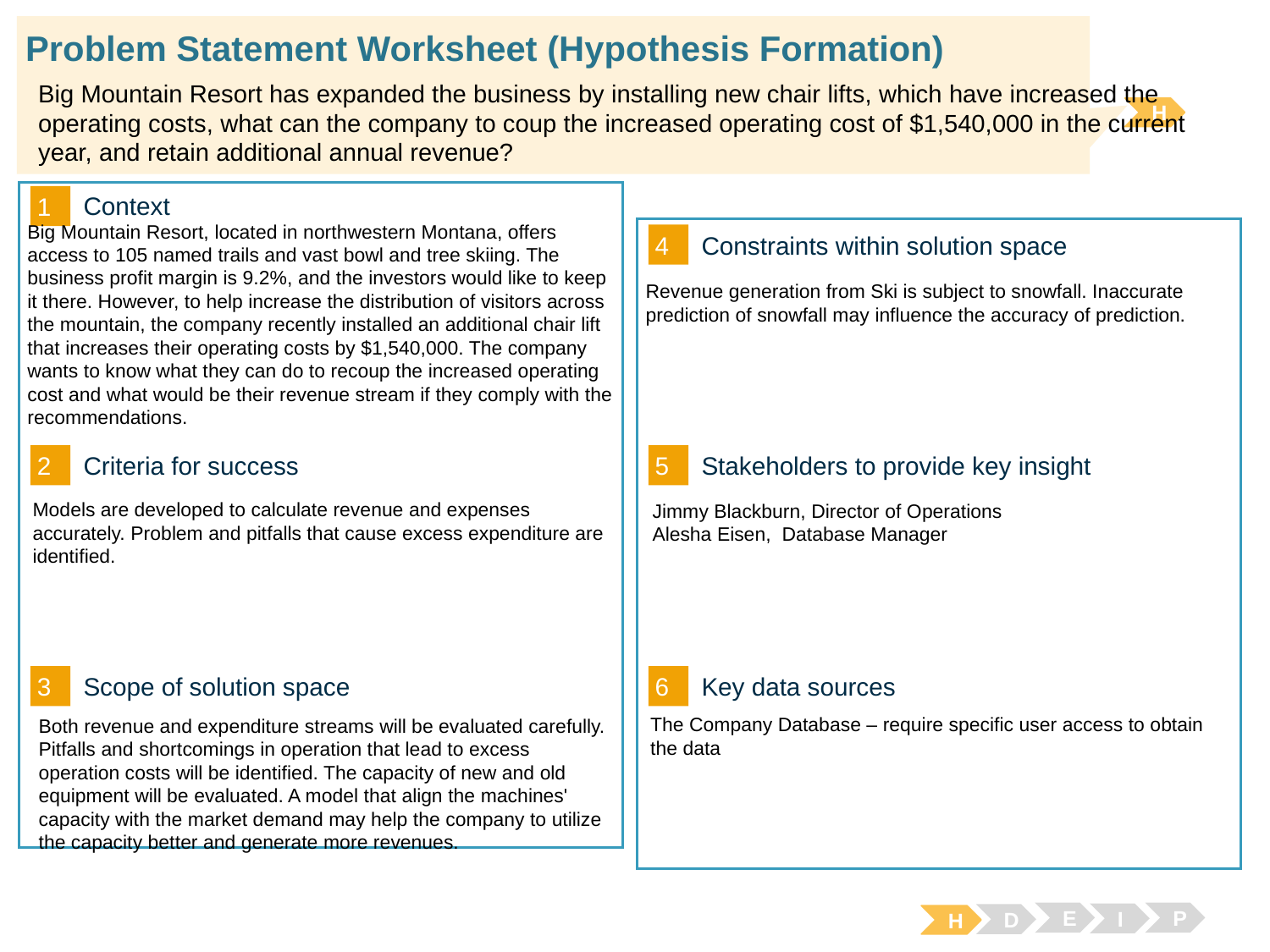

# Problem Statement Worksheet (Hypothesis Formation)
Big Mountain Resort has expanded the business by installing new chair lifts, which have increased the operating costs, what can the company to coup the increased operating cost of $1,540,000 in the current year, and retain additional annual revenue?
H

1
Context
Big Mountain Resort, located in northwestern Montana, offers access to 105 named trails and vast bowl and tree skiing. The business profit margin is 9.2%, and the investors would like to keep it there. However, to help increase the distribution of visitors across the mountain, the company recently installed an additional chair lift that increases their operating costs by $1,540,000. The company wants to know what they can do to recoup the increased operating cost and what would be their revenue stream if they comply with the recommendations.

4
Constraints within solution space
Revenue generation from Ski is subject to snowfall. Inaccurate prediction of snowfall may influence the accuracy of prediction.
2
5
Criteria for success
Stakeholders to provide key insight
Models are developed to calculate revenue and expenses accurately. Problem and pitfalls that cause excess expenditure are identified.
Jimmy Blackburn, Director of Operations
Alesha Eisen,  Database Manager
3
6
Key data sources
Scope of solution space
The Company Database – require specific user access to obtain the data
Both revenue and expenditure streams will be evaluated carefully. Pitfalls and shortcomings in operation that lead to excess operation costs will be identified. The capacity of new and old equipment will be evaluated. A model that align the machines' capacity with the market demand may help the company to utilize the capacity better and generate more revenues.
E
P
I
D
H